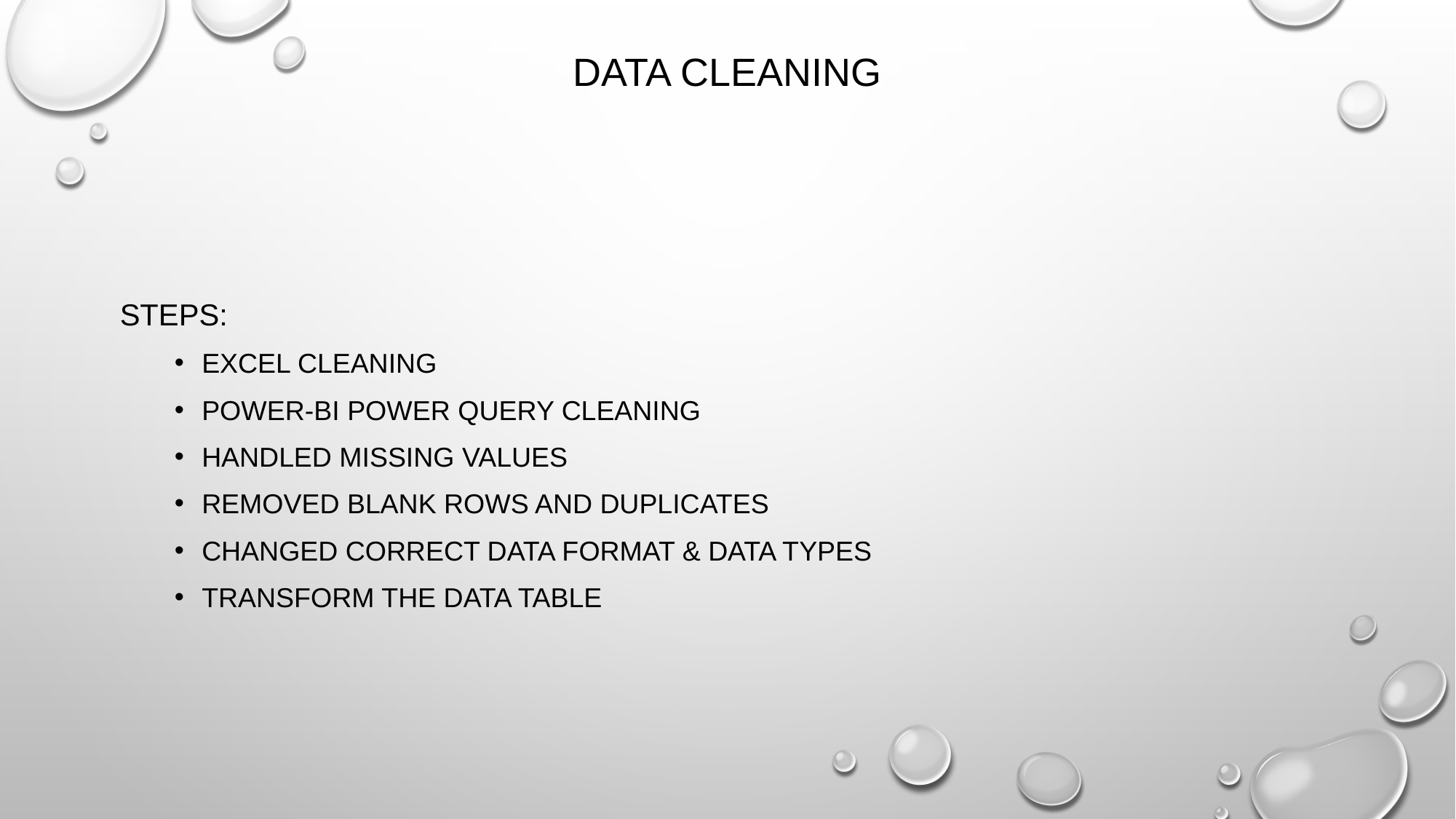

# Data Cleaning
Steps:
Excel cleaning
Power-BI Power query cleaning
Handled Missing values
Removed blank rows and Duplicates
Changed correct data format & Data Types
Transform the Data Table